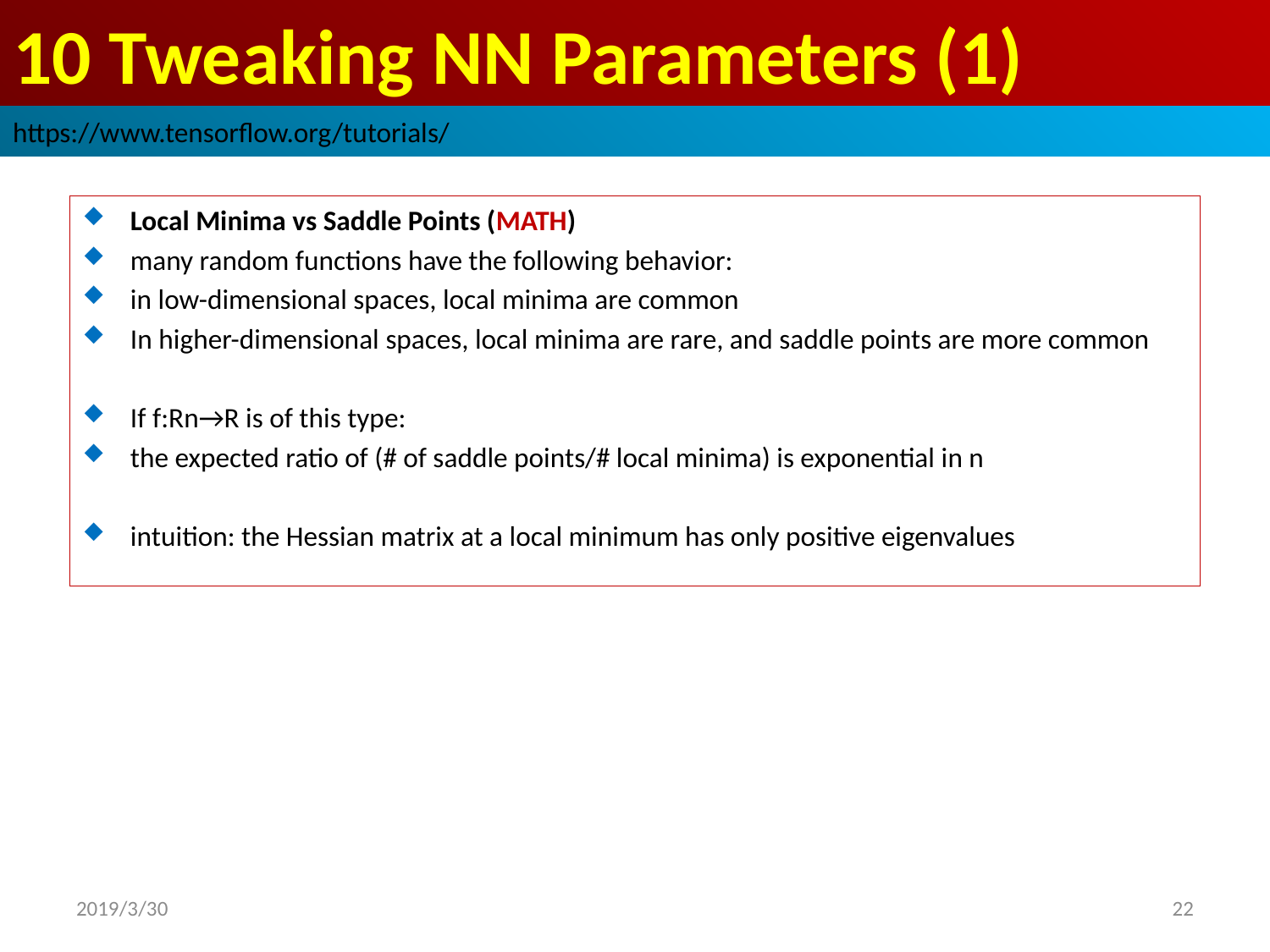

# 10 Tweaking NN Parameters (1)
https://www.tensorflow.org/tutorials/
Local Minima vs Saddle Points (MATH)
many random functions have the following behavior:
in low-dimensional spaces, local minima are common
In higher-dimensional spaces, local minima are rare, and saddle points are more common

If f:Rn→R is of this type:
the expected ratio of (# of saddle points/# local minima) is exponential in n

intuition: the Hessian matrix at a local minimum has only positive eigenvalues

2019/3/30
22